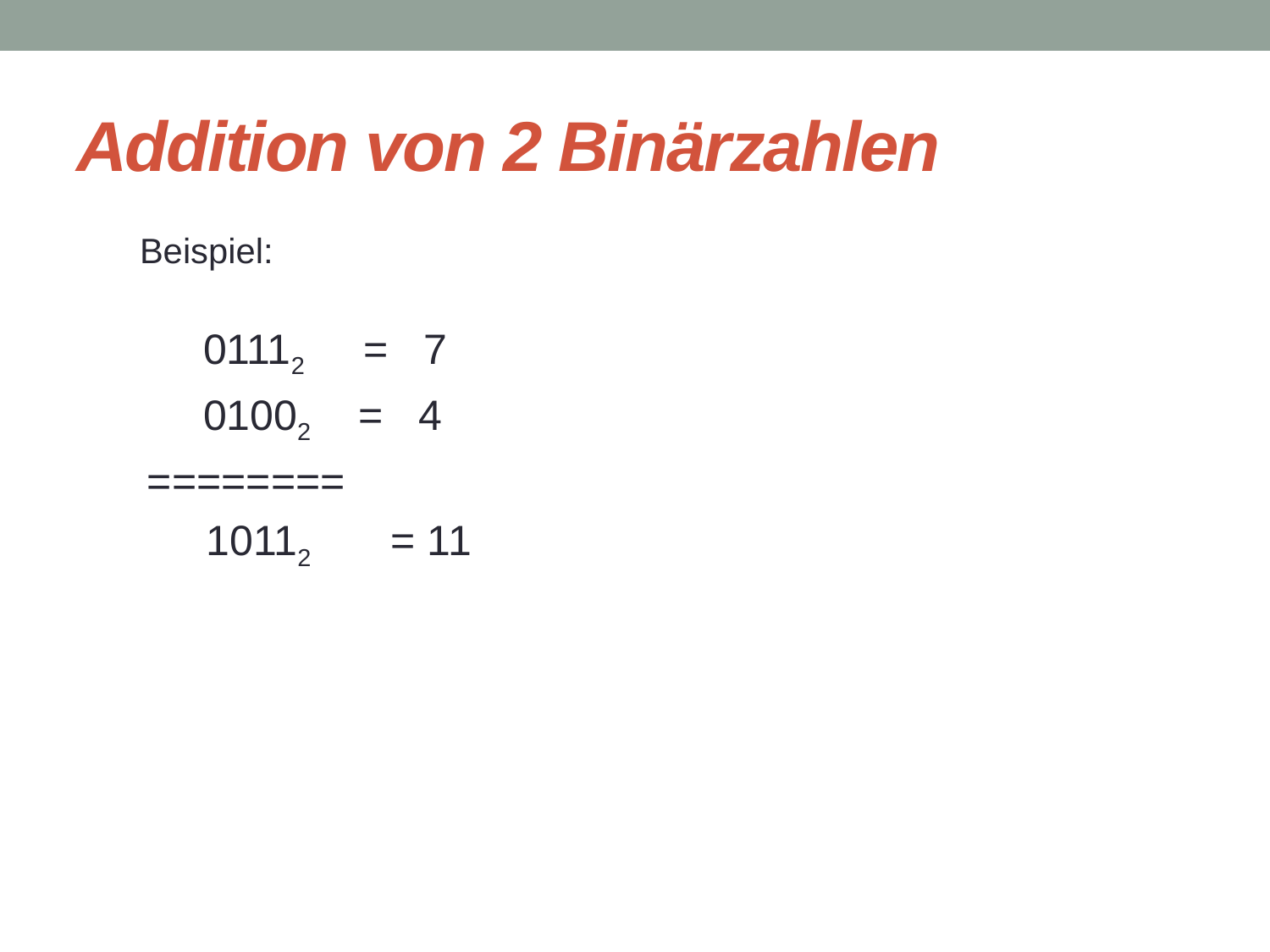

# Addition von 2 Binärzahlen
Beispiel:
 	01112     =   7
	01002       =   4
      ========
           10112           = 11